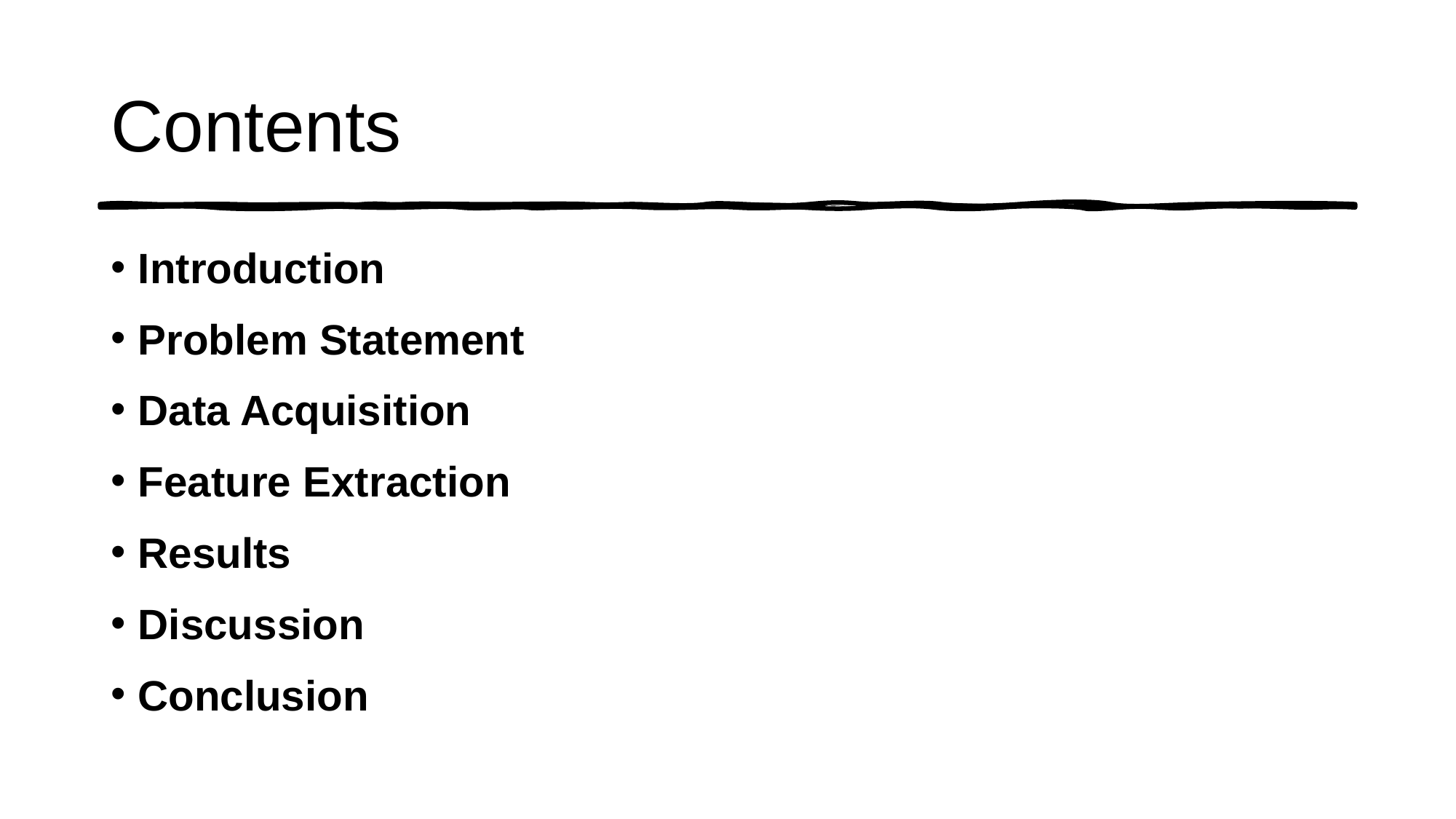

# Contents
Introduction
Problem Statement
Data Acquisition
Feature Extraction
Results
Discussion
Conclusion